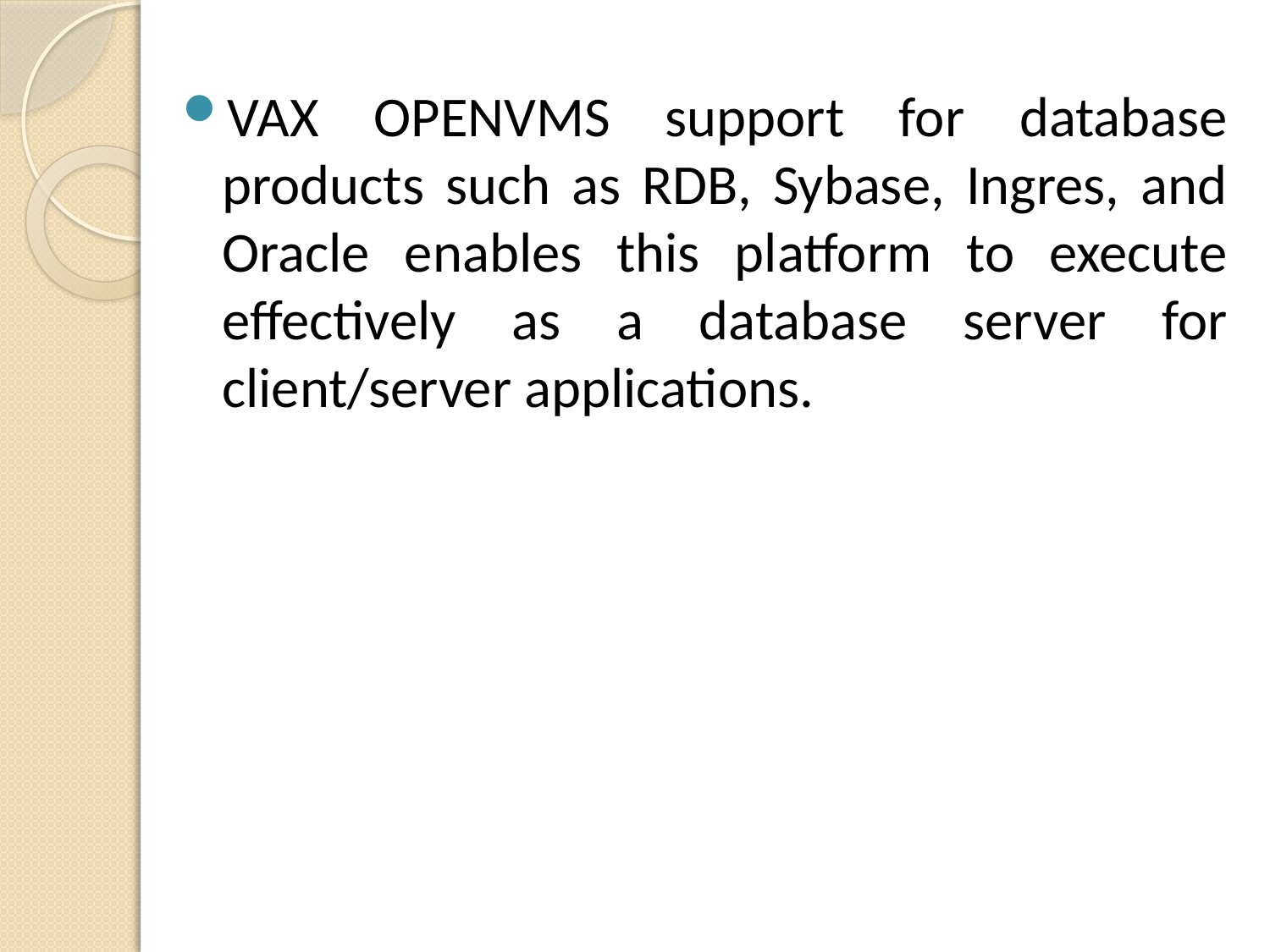

VAX OPENVMS support for database products such as RDB, Sybase, Ingres, and Oracle enables this platform to execute effectively as a database server for client/server applications.